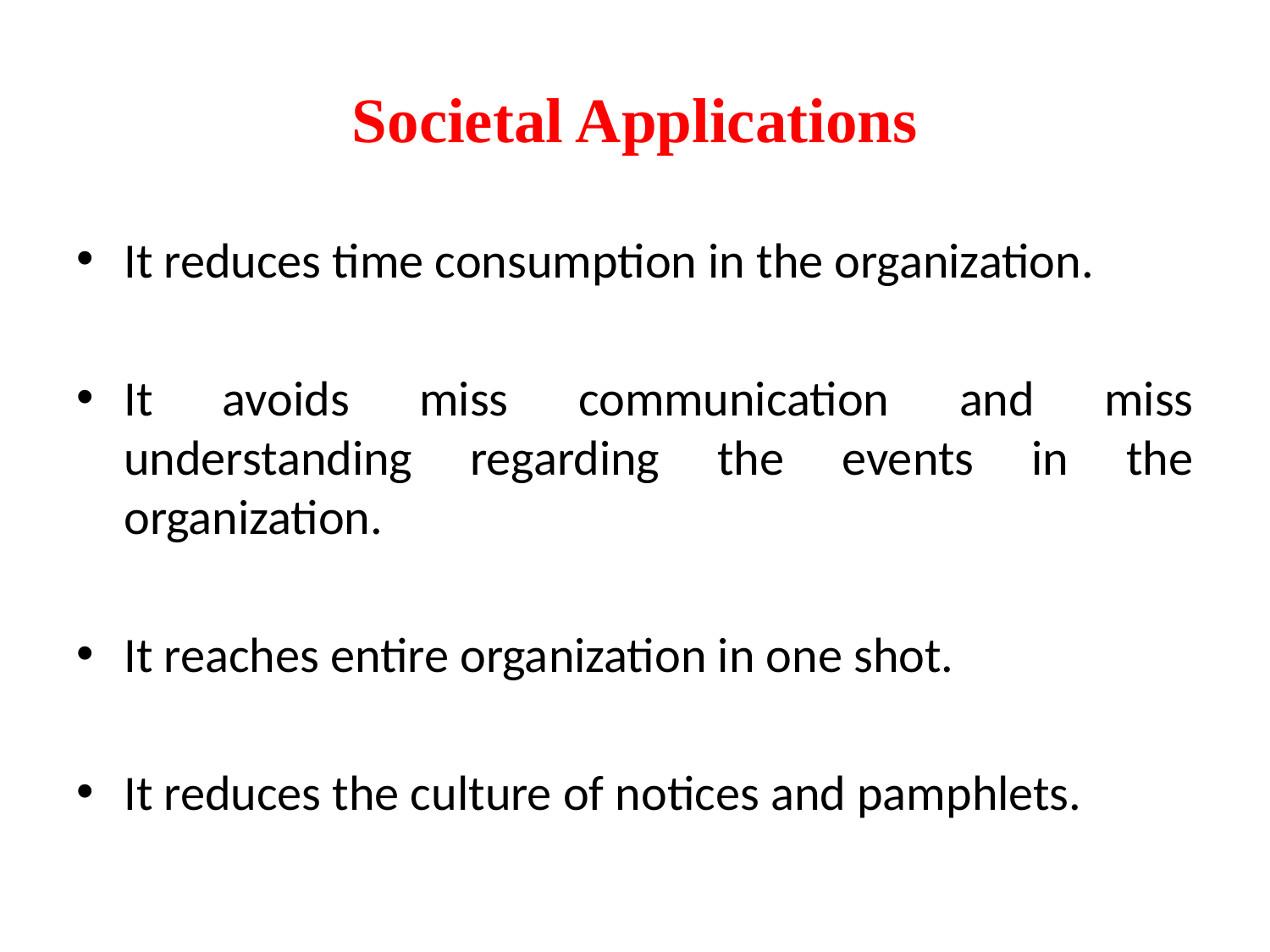

# Societal Applications
It reduces time consumption in the organization.

It avoids miss communication and miss understanding regarding the events in the organization.

It reaches entire organization in one shot.

It reduces the culture of notices and pamphlets.